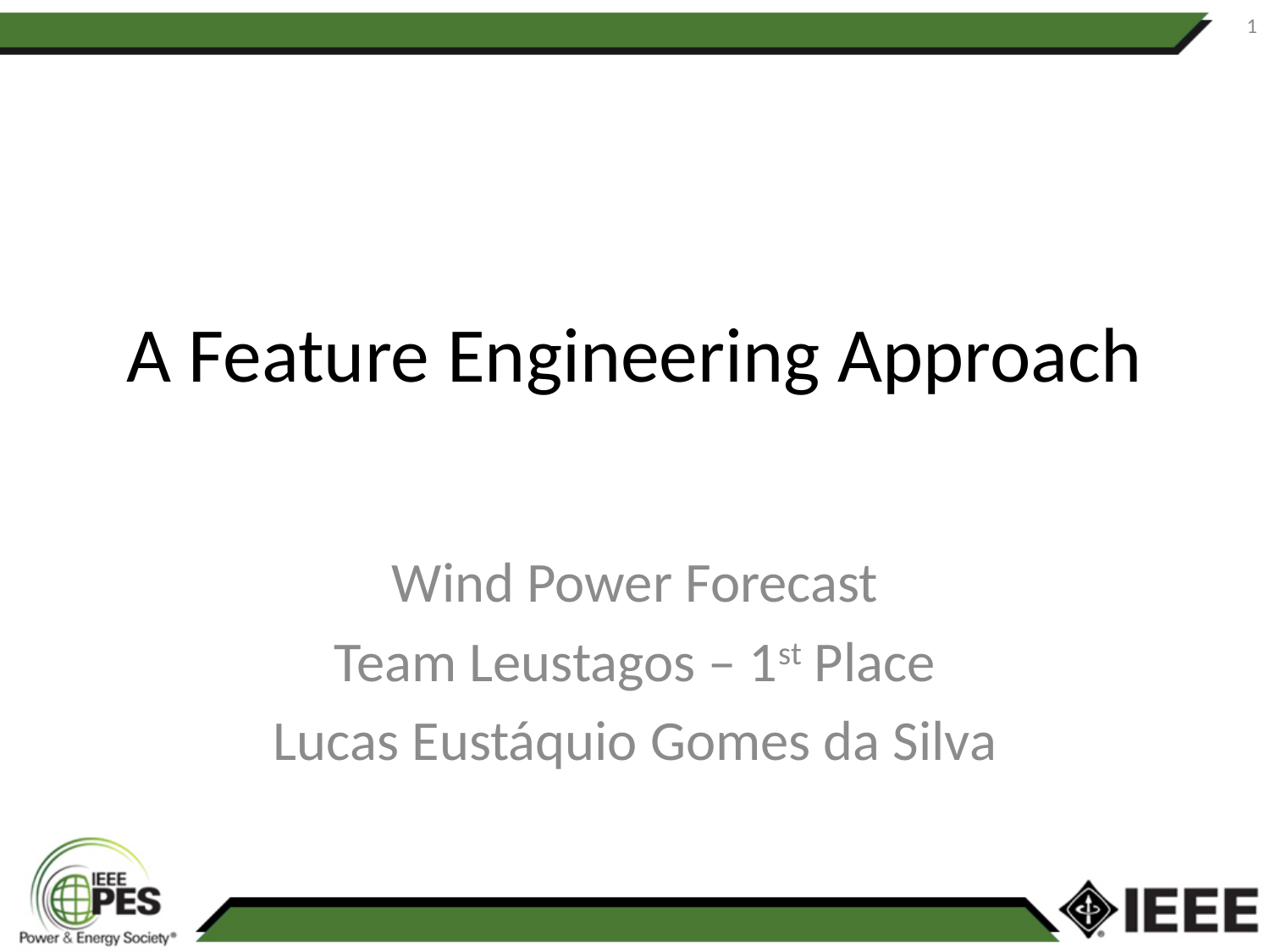

1
# A Feature Engineering Approach
Wind Power Forecast
Team Leustagos – 1st Place
Lucas Eustáquio Gomes da Silva